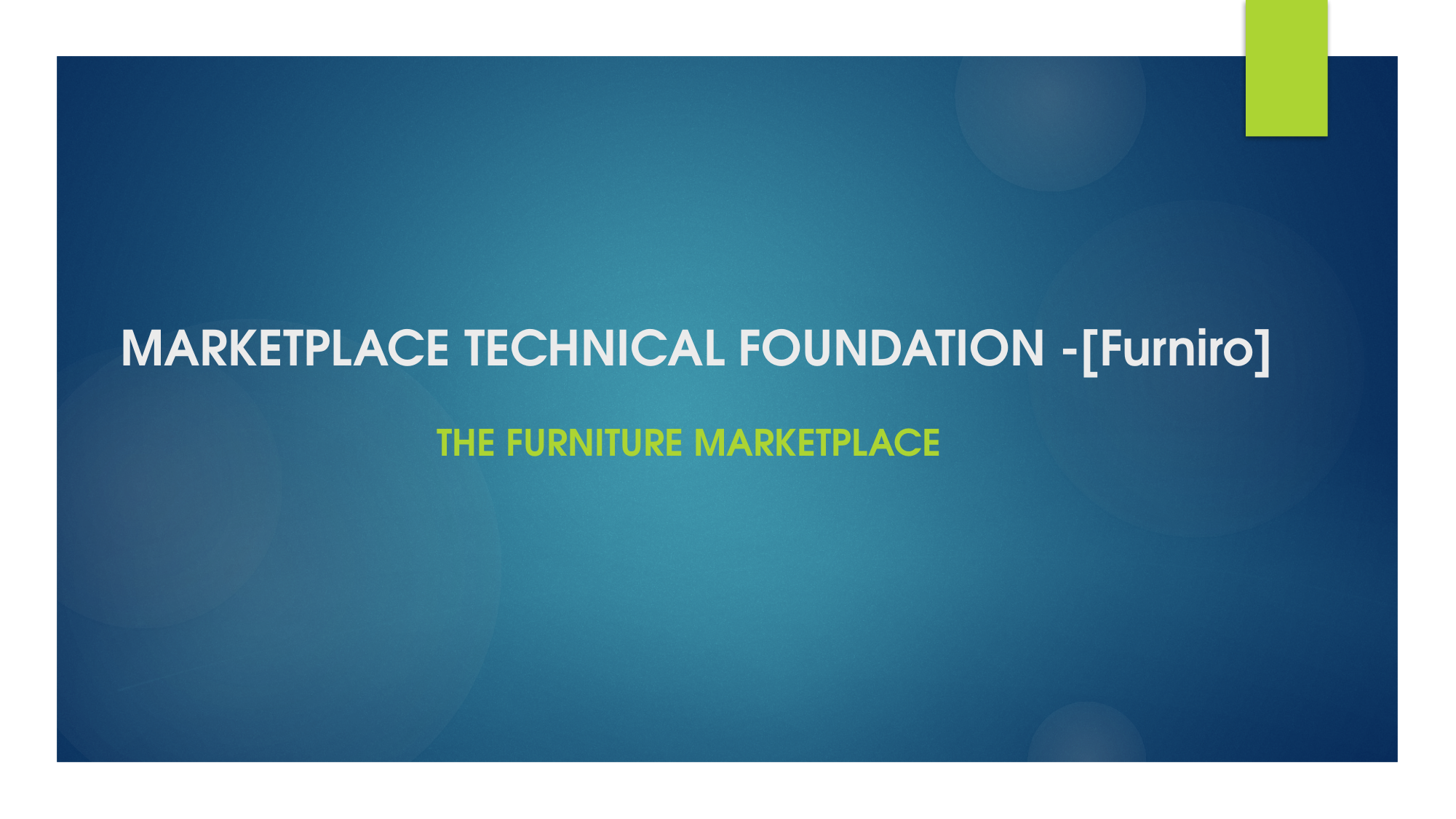

# MARKETPLACE TECHNICAL FOUNDATION -[Furniro]
The furniture Marketplace